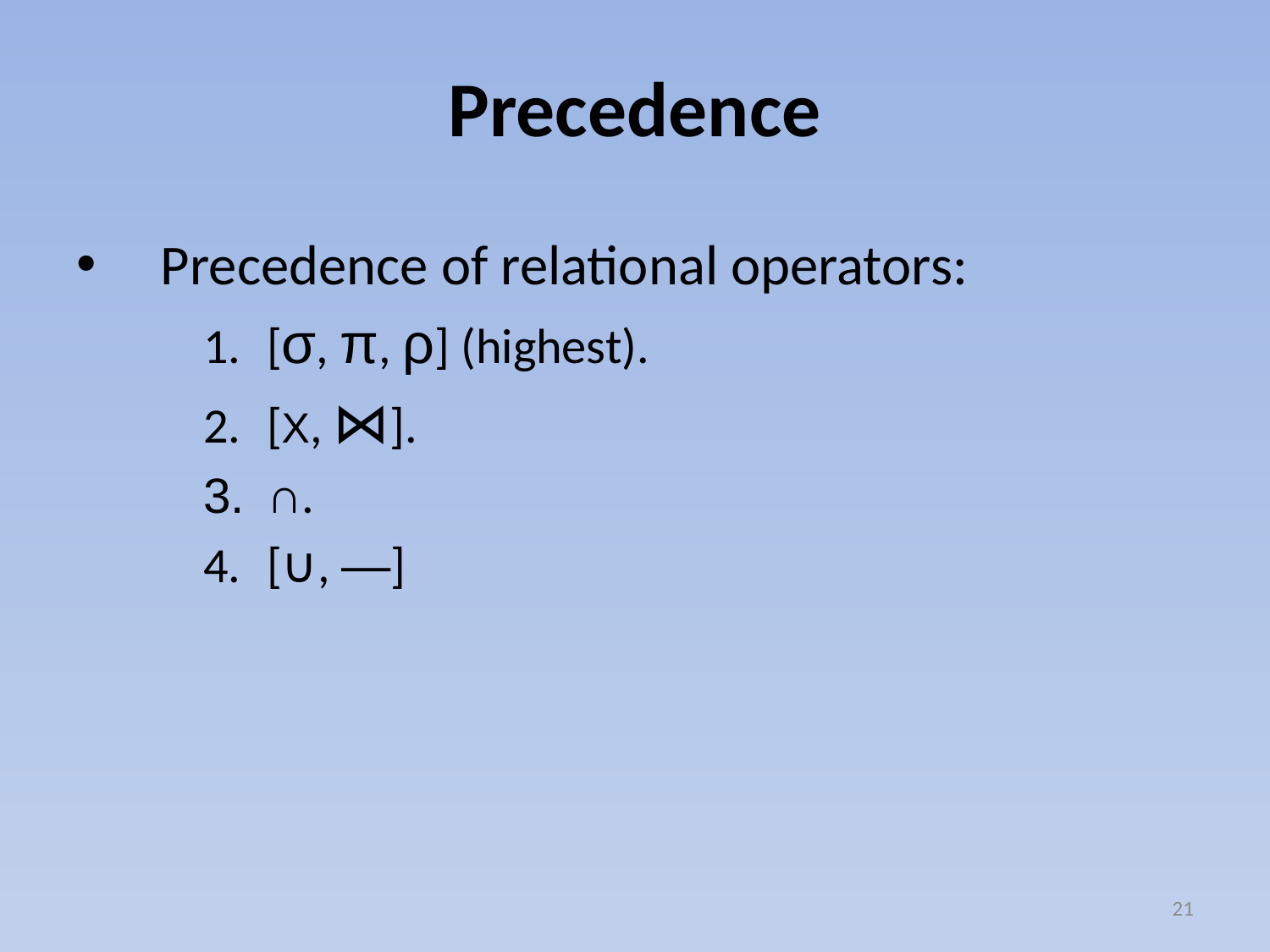

# Precedence
Precedence of relational operators:
[σ, π, ρ] (highest).
[Χ, ⋈].
∩.
[∪, —]
21